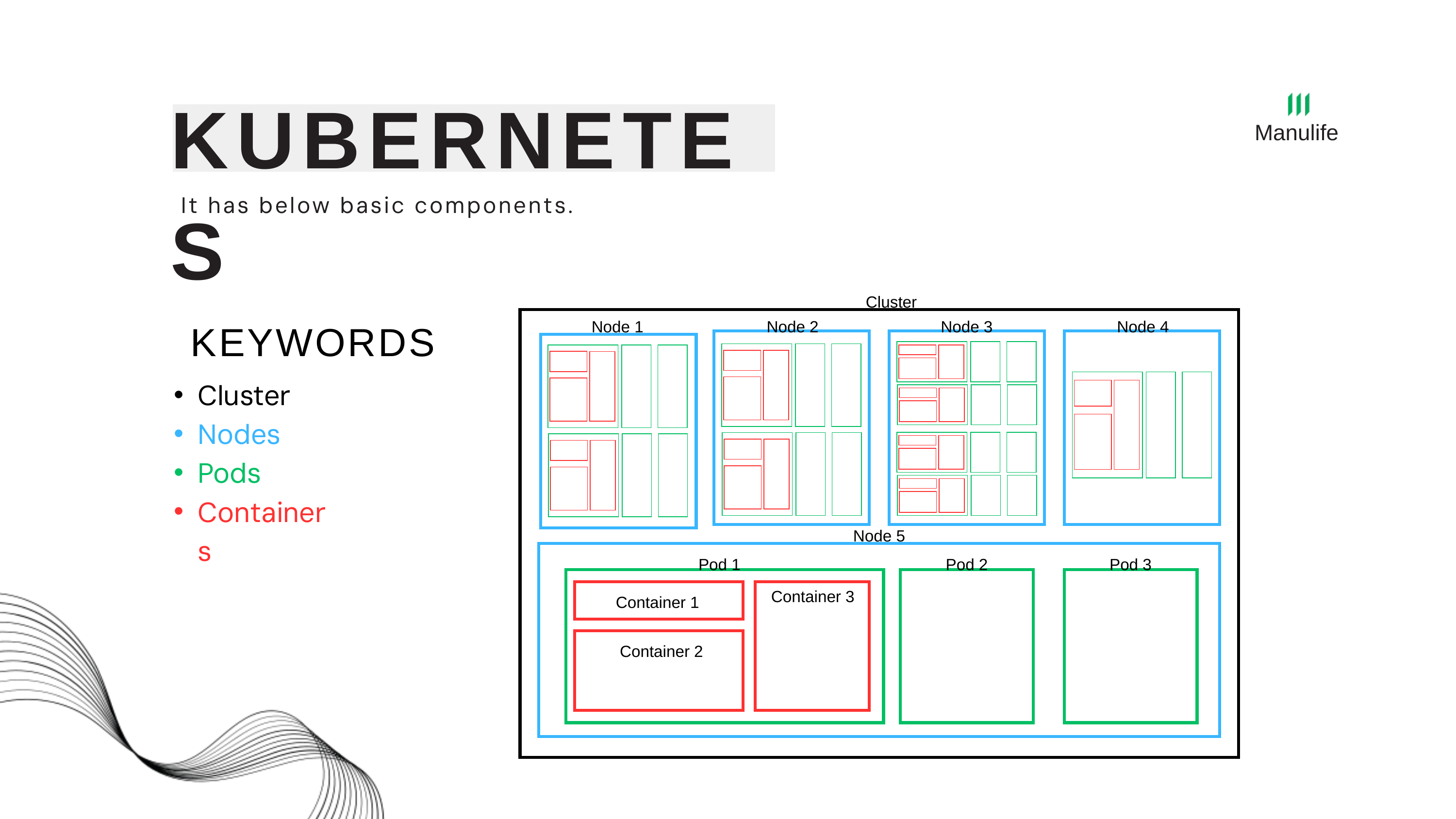

KUBERNETES

Manulife

 It has below basic components.
Cluster
KEYWORDS

Node 1
Node 2
Node 3
Node 4

Cluster
Nodes
Pods
Containers

Node 5

Pod 1
Pod 2
Pod 3

Container 3
Container 1

Container 2